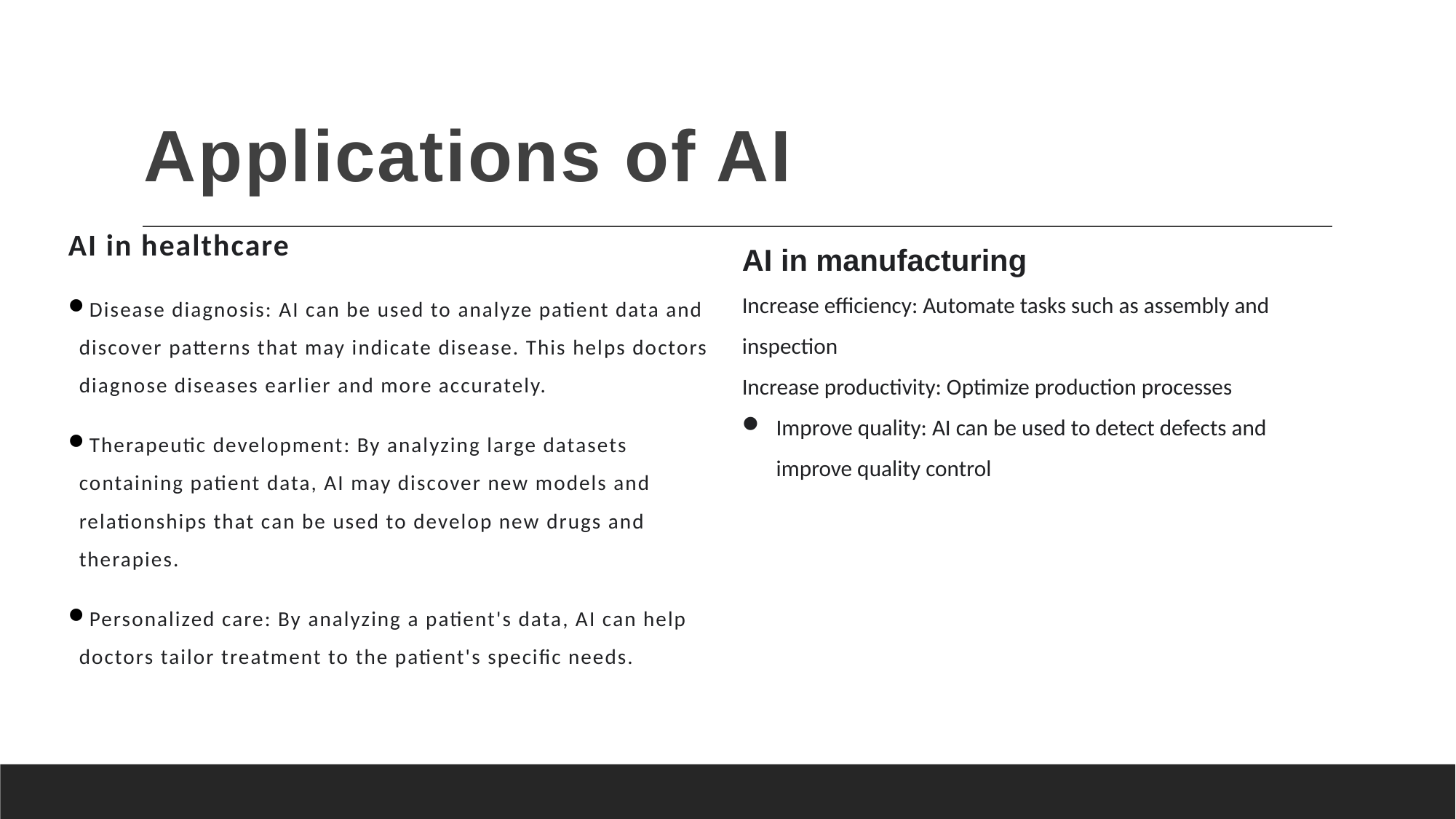

# Applications of AI
AI in healthcare
Disease diagnosis: AI can be used to analyze patient data and discover patterns that may indicate disease. This helps doctors diagnose diseases earlier and more accurately.
Therapeutic development: By analyzing large datasets containing patient data, AI may discover new models and relationships that can be used to develop new drugs and therapies.
Personalized care: By analyzing a patient's data, AI can help doctors tailor treatment to the patient's specific needs.

AI in manufacturing
Increase efficiency: Automate tasks such as assembly and inspection
Increase productivity: Optimize production processes
Improve quality: AI can be used to detect defects and improve quality control